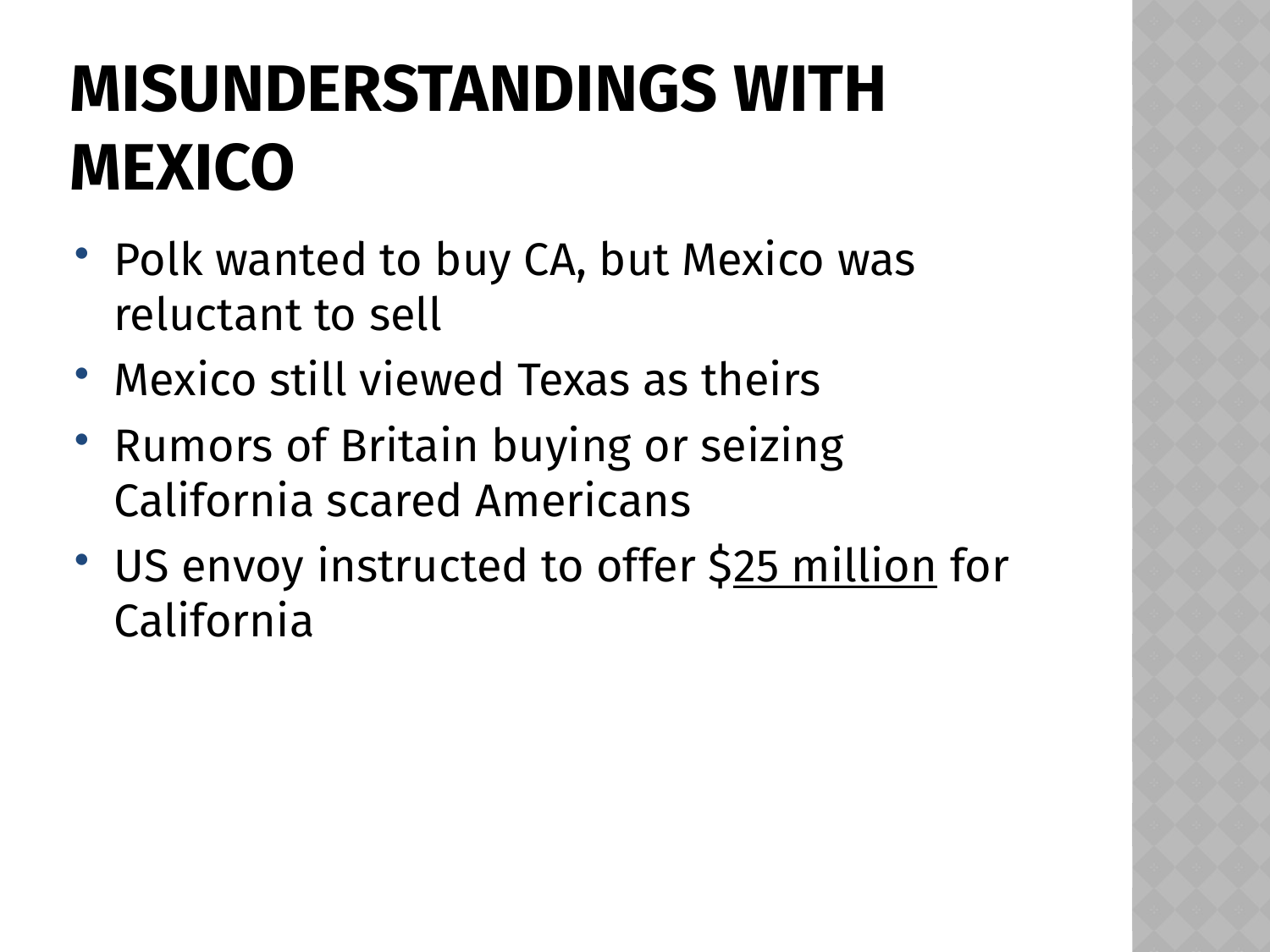

# Misunderstandings with Mexico
Polk wanted to buy CA, but Mexico was reluctant to sell
Mexico still viewed Texas as theirs
Rumors of Britain buying or seizing California scared Americans
US envoy instructed to offer $25 million for California